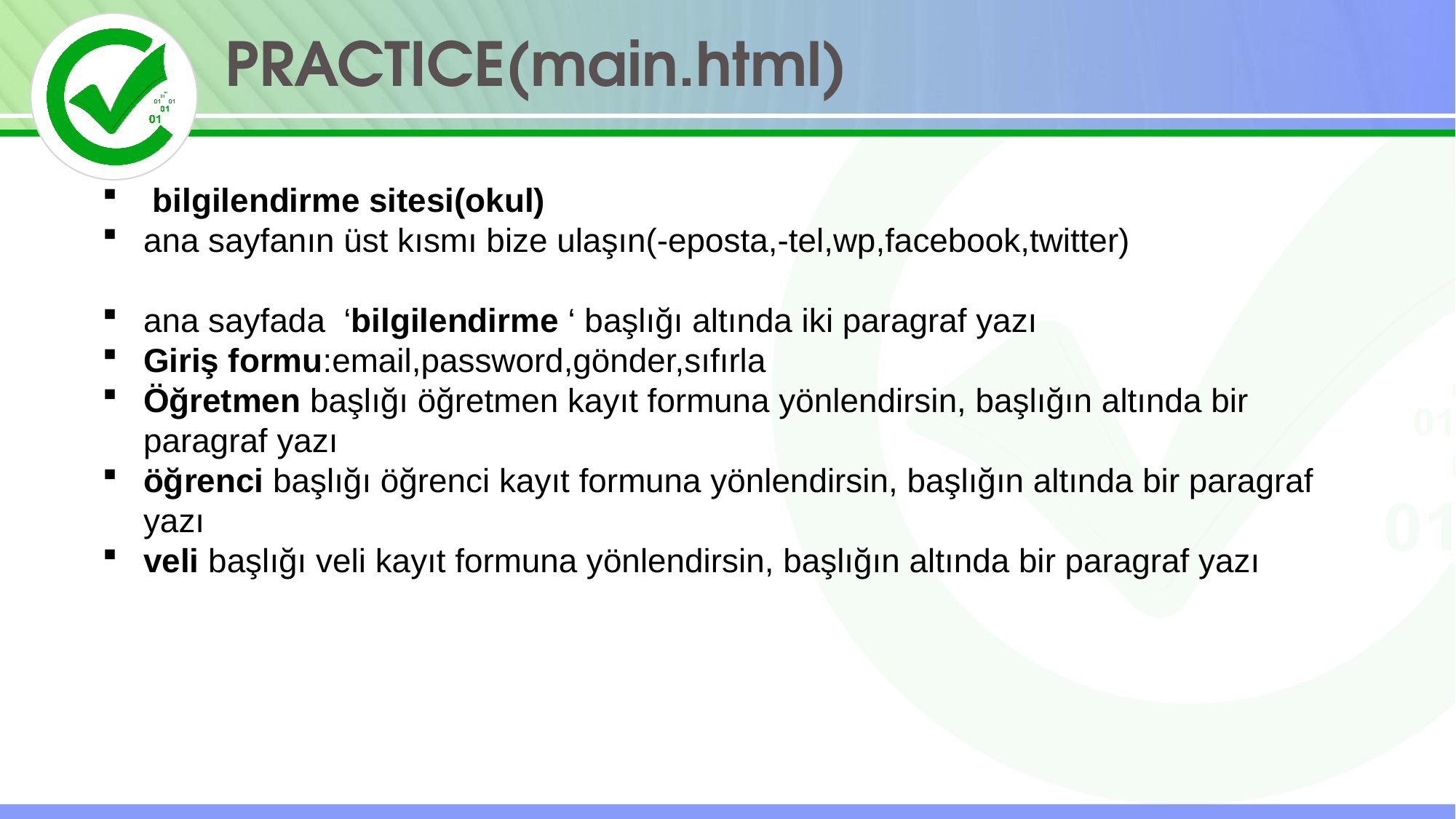

PRACTICE(main.html)

 bilgilendirme sitesi(okul)
ana sayfanın üst kısmı bize ulaşın(-eposta,-tel,wp,facebook,twitter)

ana sayfada  ‘bilgilendirme ‘ başlığı altında iki paragraf yazı
Giriş formu:email,password,gönder,sıfırla
Öğretmen başlığı öğretmen kayıt formuna yönlendirsin, başlığın altında bir paragraf yazı
öğrenci başlığı öğrenci kayıt formuna yönlendirsin, başlığın altında bir paragraf yazı
veli başlığı veli kayıt formuna yönlendirsin, başlığın altında bir paragraf yazı